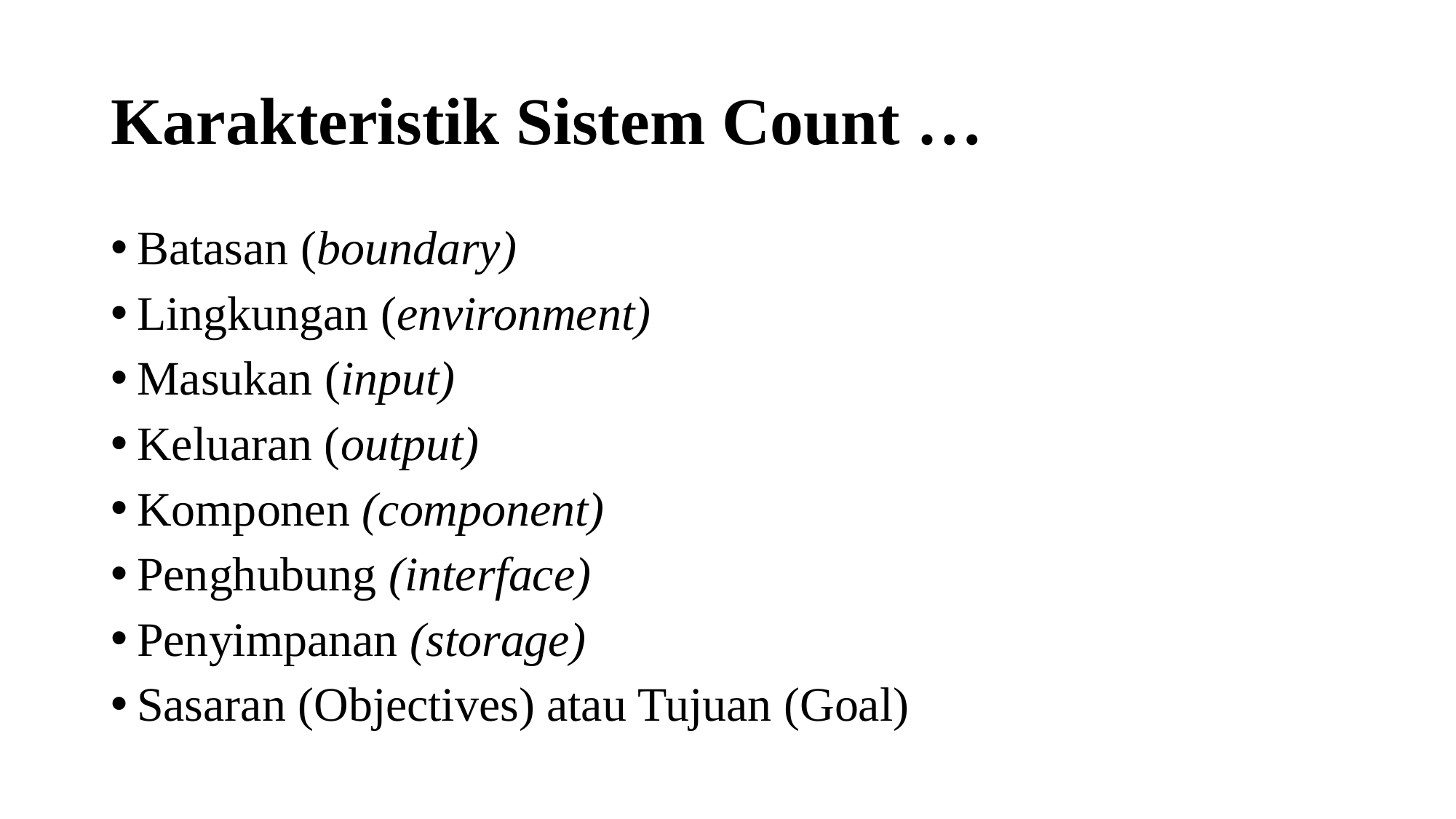

# Karakteristik Sistem Count …
Batasan (boundary)
Lingkungan (environment)
Masukan (input)
Keluaran (output)
Komponen (component)
Penghubung (interface)
Penyimpanan (storage)
Sasaran (Objectives) atau Tujuan (Goal)